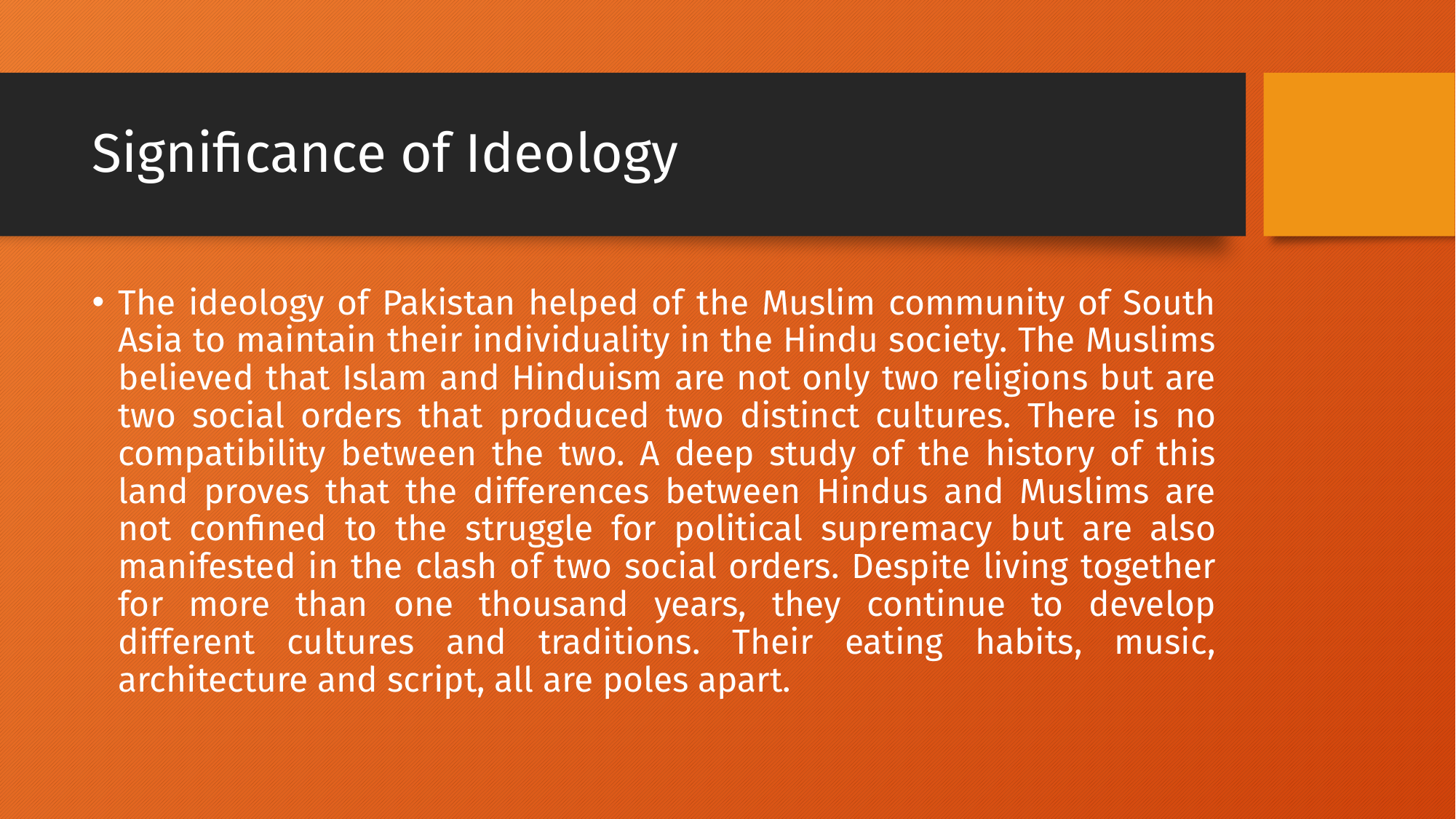

# Significance of Ideology
The ideology of Pakistan helped of the Muslim community of South Asia to maintain their individuality in the Hindu society. The Muslims believed that Islam and Hinduism are not only two religions but are two social orders that produced two distinct cultures. There is no compatibility between the two. A deep study of the history of this land proves that the differences between Hindus and Muslims are not confined to the struggle for political supremacy but are also manifested in the clash of two social orders. Despite living together for more than one thousand years, they continue to develop different cultures and traditions. Their eating habits, music, architecture and script, all are poles apart.